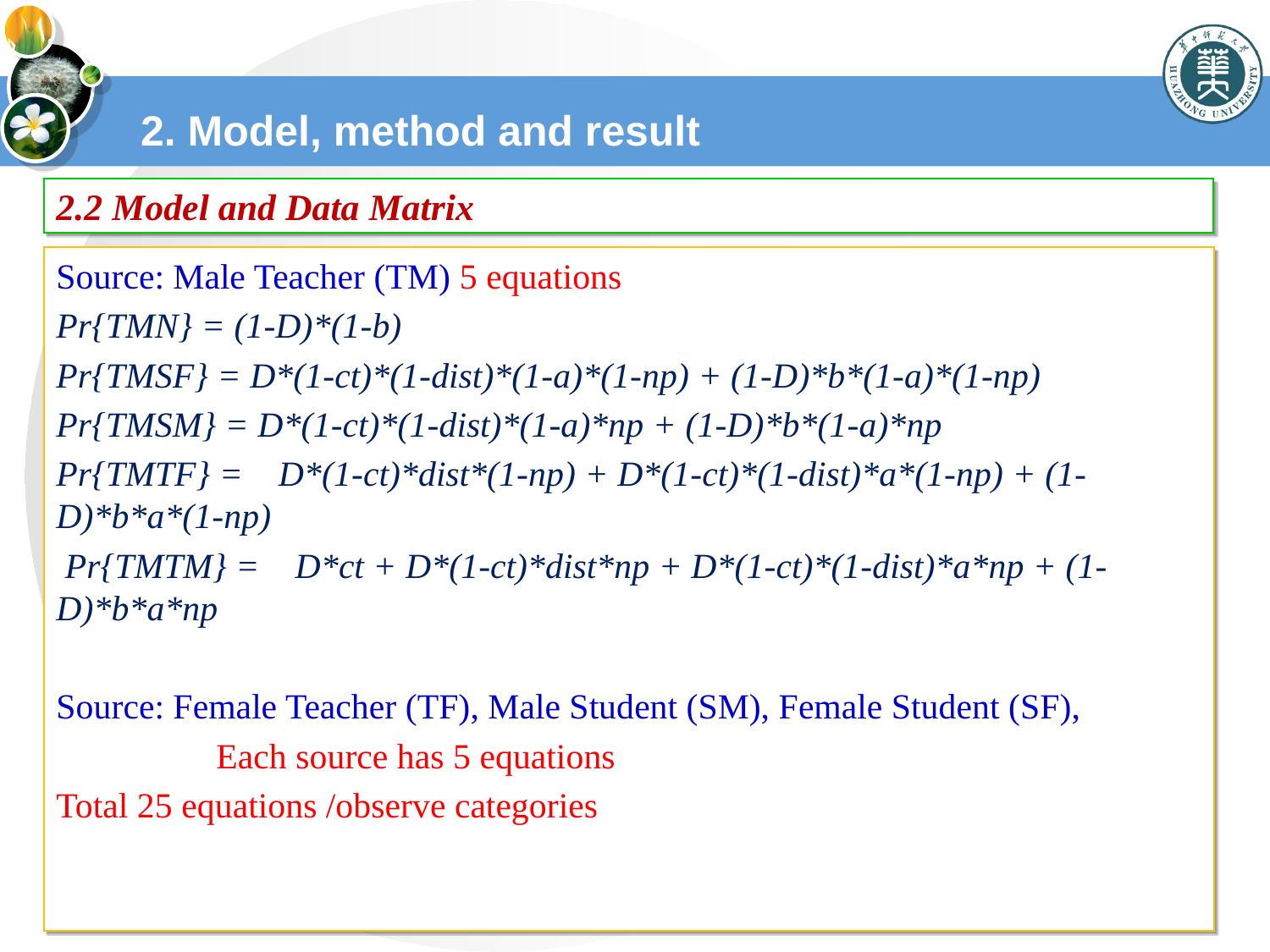

# 2. Model, method and result
2.2 Model and Data Matrix
Source: Male Teacher (TM) 5 equations
Pr{TMN} = (1-D)*(1-b)
Pr{TMSF} = D*(1-ct)*(1-dist)*(1-a)*(1-np) + (1-D)*b*(1-a)*(1-np)
Pr{TMSM} = D*(1-ct)*(1-dist)*(1-a)*np + (1-D)*b*(1-a)*np
Pr{TMTF} =    D*(1-ct)*dist*(1-np) + D*(1-ct)*(1-dist)*a*(1-np) + (1-D)*b*a*(1-np)
 Pr{TMTM} =    D*ct + D*(1-ct)*dist*np + D*(1-ct)*(1-dist)*a*np + (1-D)*b*a*np

Source: Female Teacher (TF), Male Student (SM), Female Student (SF),
                  Each source has 5 equations
Total 25 equations /observe categories